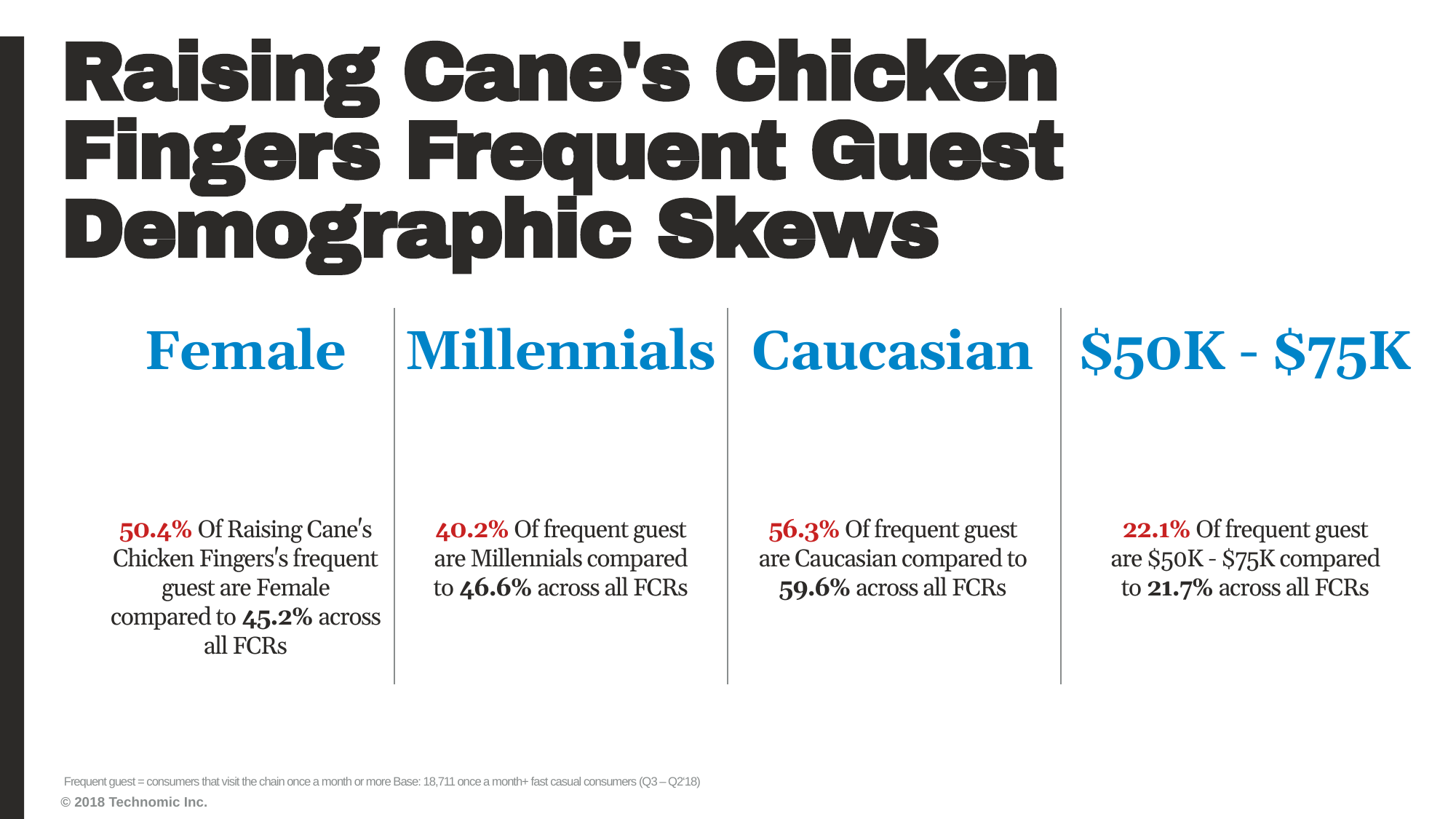

# Raising Cane's Chicken Fingers Frequent Guest Demographic Skews
Female
Millennials
Caucasian
$50K - $75K
50.4% Of Raising Cane's Chicken Fingers's frequent guest are Female compared to 45.2% across all FCRs
40.2% Of frequent guest are Millennials compared to 46.6% across all FCRs
56.3% Of frequent guest are Caucasian compared to 59.6% across all FCRs
22.1% Of frequent guest are $50K - $75K compared to 21.7% across all FCRs
Frequent guest = consumers that visit the chain once a month or more Base: 18,711 once a month+ fast casual consumers (Q3 – Q2‘18)